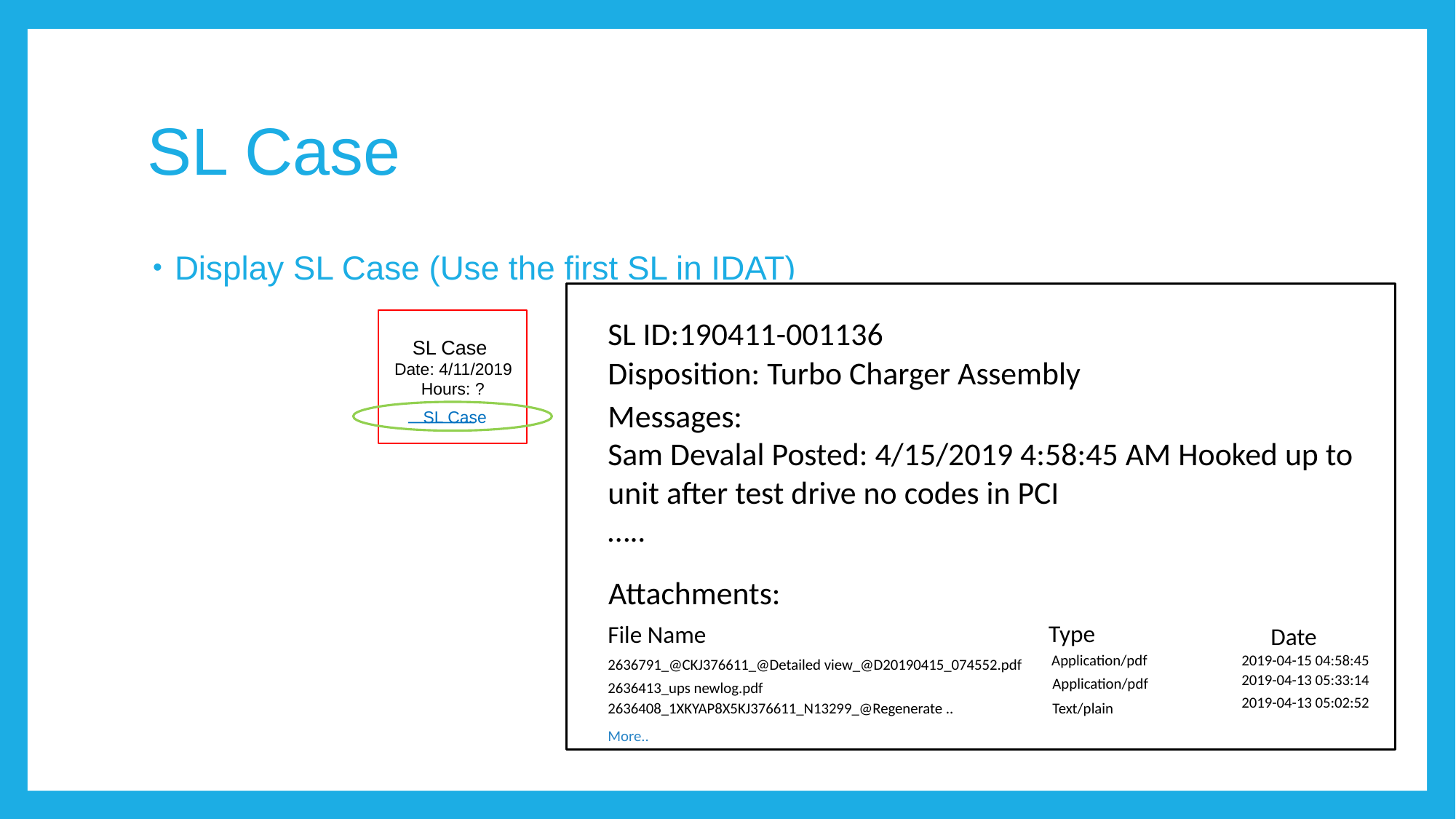

# SL Case
Display SL Case (Use the first SL in IDAT)

SL Case
Date: 4/11/2019
Hours: ?
SL Case

SL ID:190411-001136
Disposition: Turbo Charger Assembly
Messages:
Sam Devalal Posted: 4/15/2019 4:58:45 AM Hooked up to unit after test drive no codes in PCI
…..

Attachments:
Type
File Name
Date
Application/pdf
2019-04-15 04:58:45
2636791_@CKJ376611_@Detailed view_@D20190415_074552.pdf
2019-04-13 05:33:14
Application/pdf
2636413_ups newlog.pdf
2019-04-13 05:02:52
Text/plain
2636408_1XKYAP8X5KJ376611_N13299_@Regenerate ..
More..